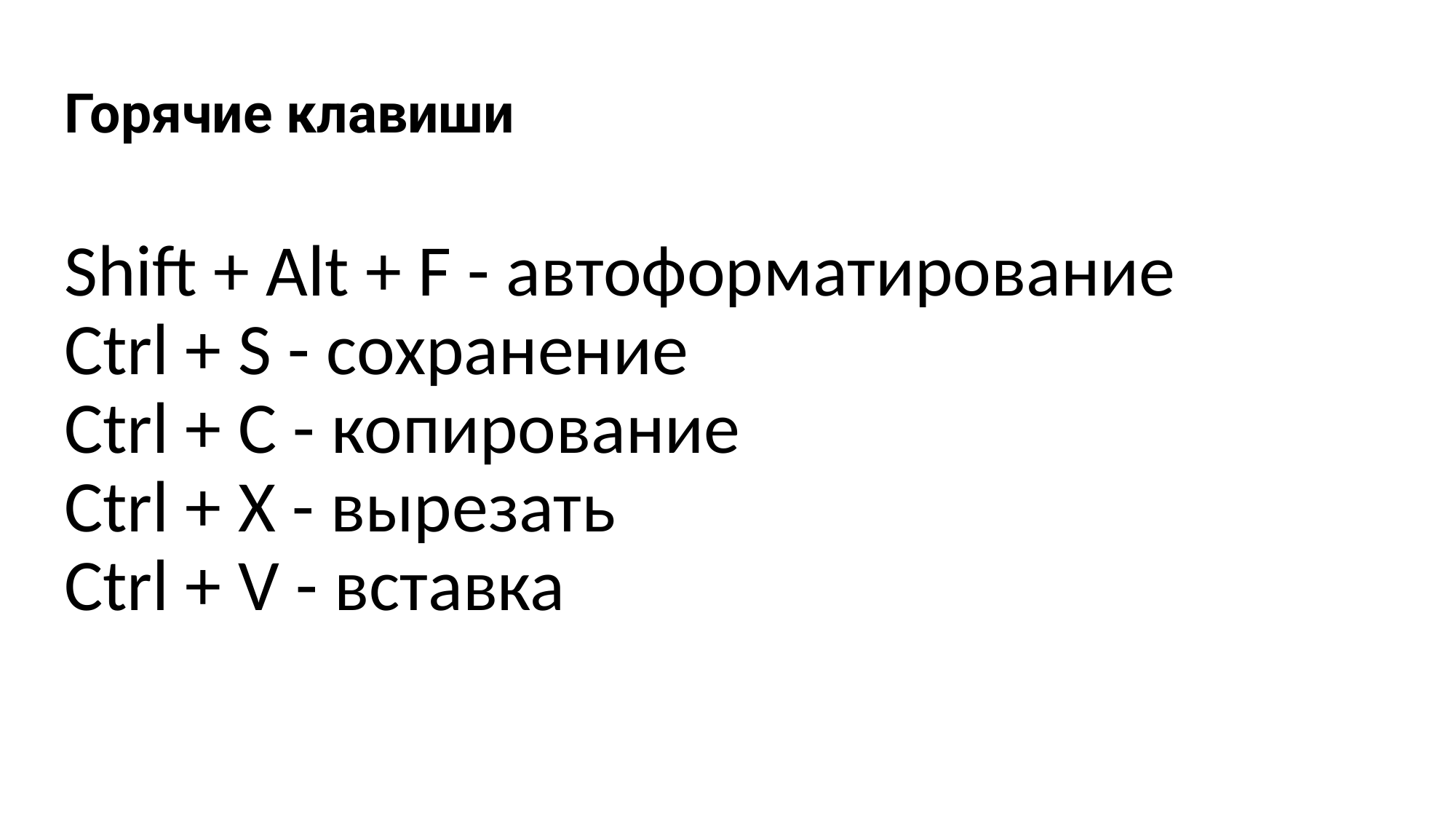

Горячие клавиши
# Shift + Alt + F - автоформатирование
Ctrl + S - сохранение
Ctrl + C - копирование
Ctrl + X - вырезать
Ctrl + V - вставка